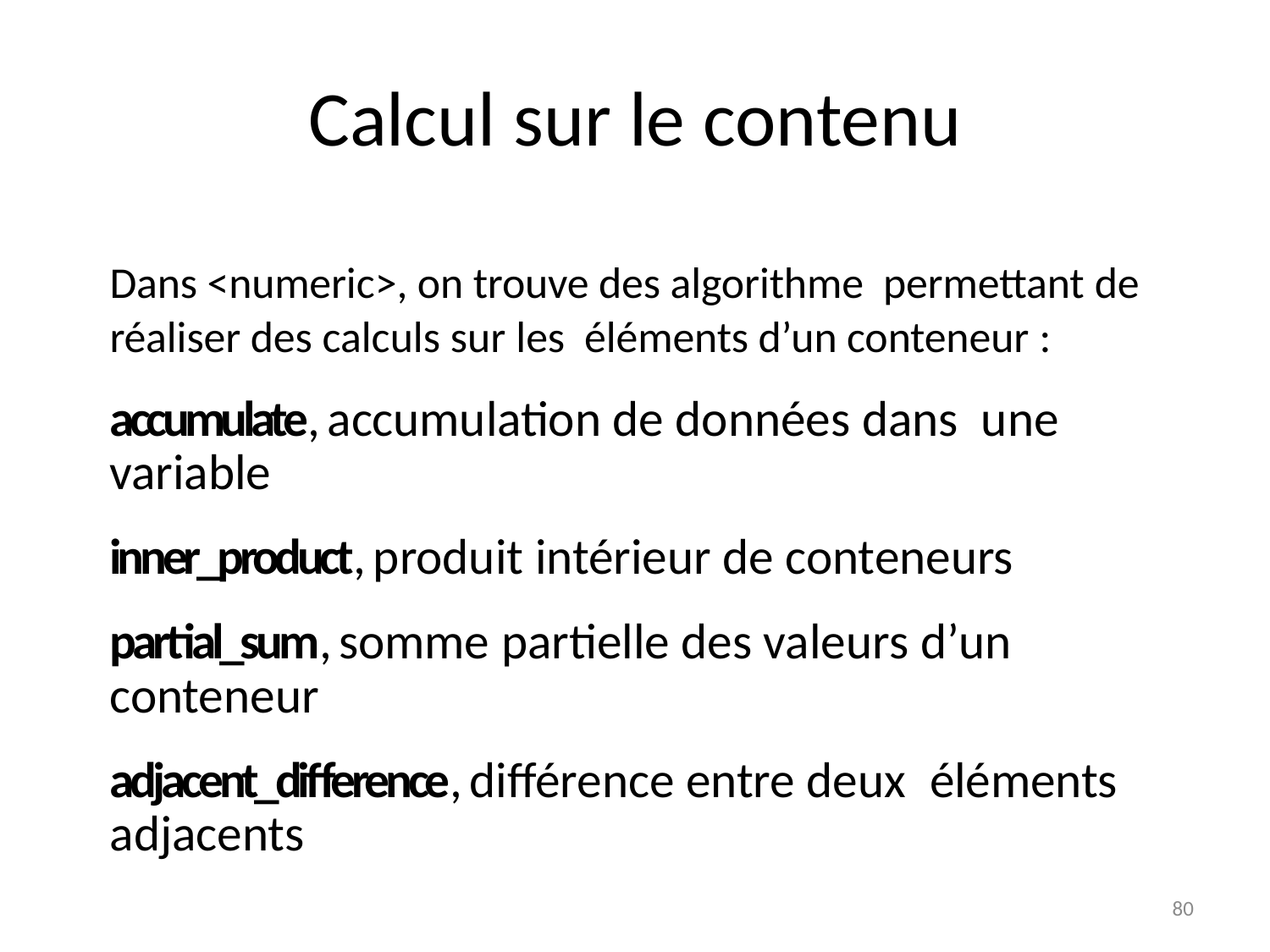

Calcul sur le contenu
Dans <numeric>, on trouve des algorithme  permettant de réaliser des calculs sur les  éléments d’un conteneur :
accumulate, accumulation de données dans  une variable
inner_product, produit intérieur de conteneurs
partial_sum, somme partielle des valeurs d’un  conteneur
adjacent_difference, différence entre deux  éléments adjacents

80